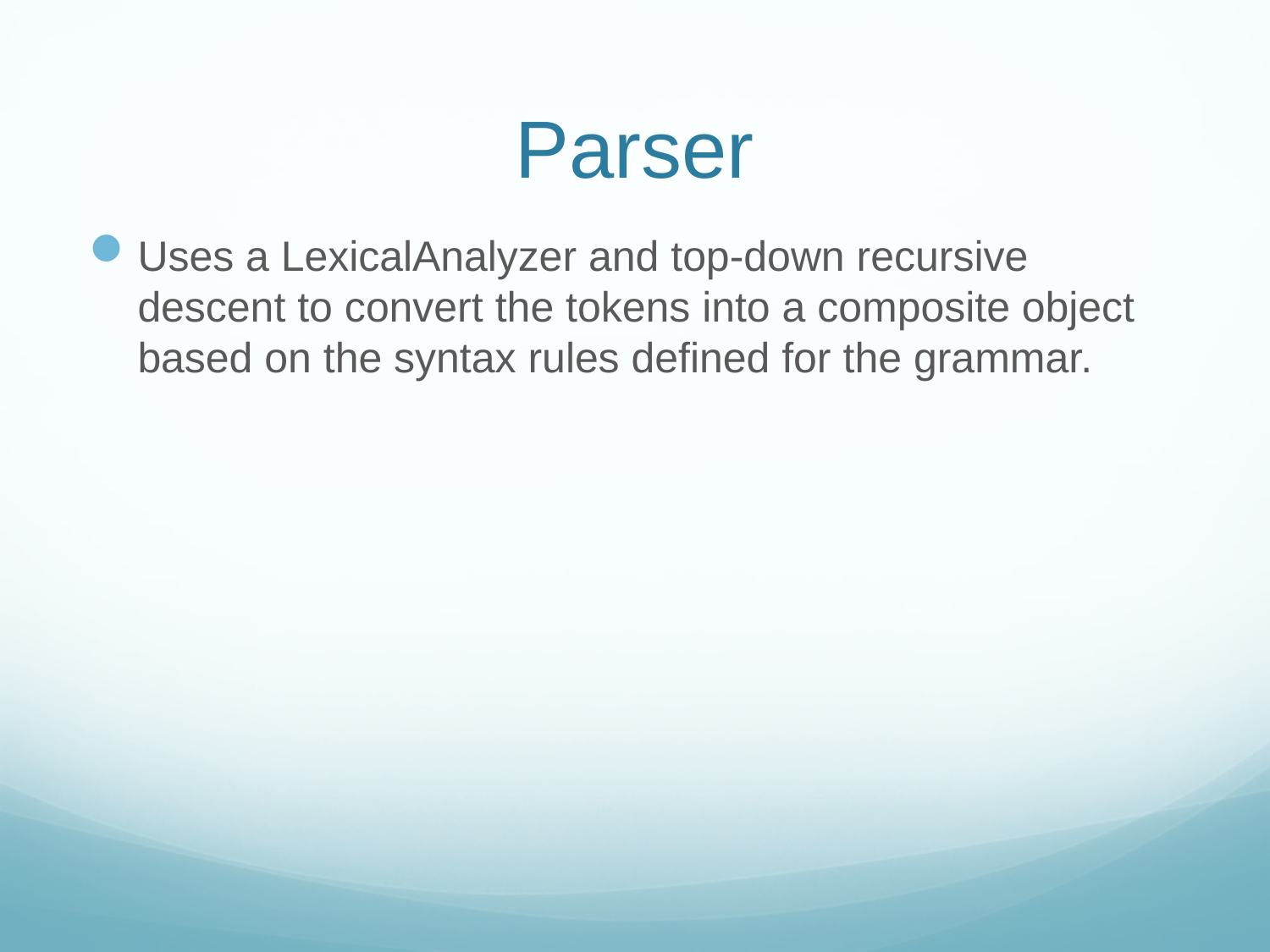

# Parser
Uses a LexicalAnalyzer and top-down recursive descent to convert the tokens into a composite object based on the syntax rules defined for the grammar.